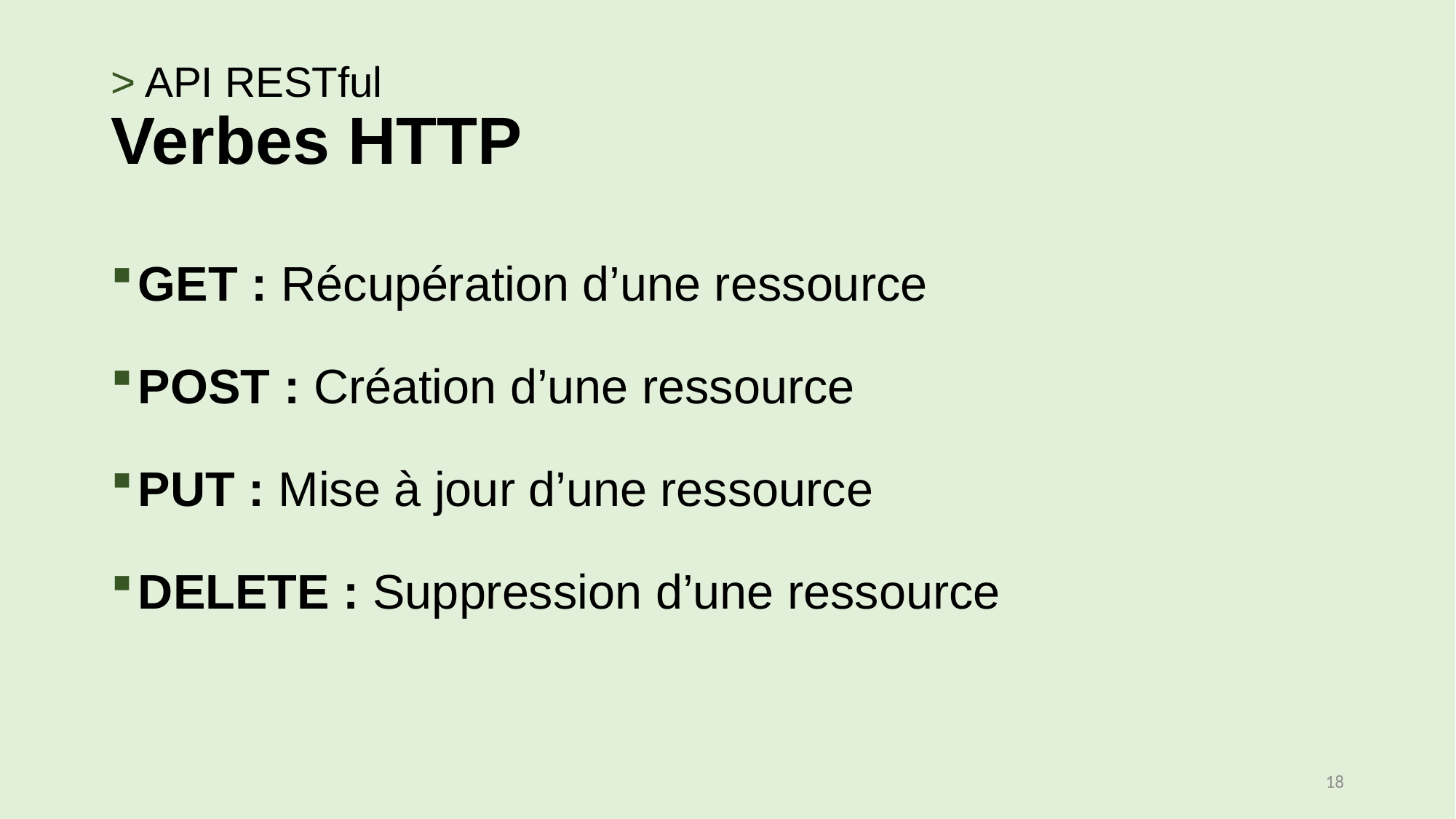

# > API RESTful Verbes HTTP
GET : Récupération d’une ressource
POST : Création d’une ressource
PUT : Mise à jour d’une ressource
DELETE : Suppression d’une ressource
18